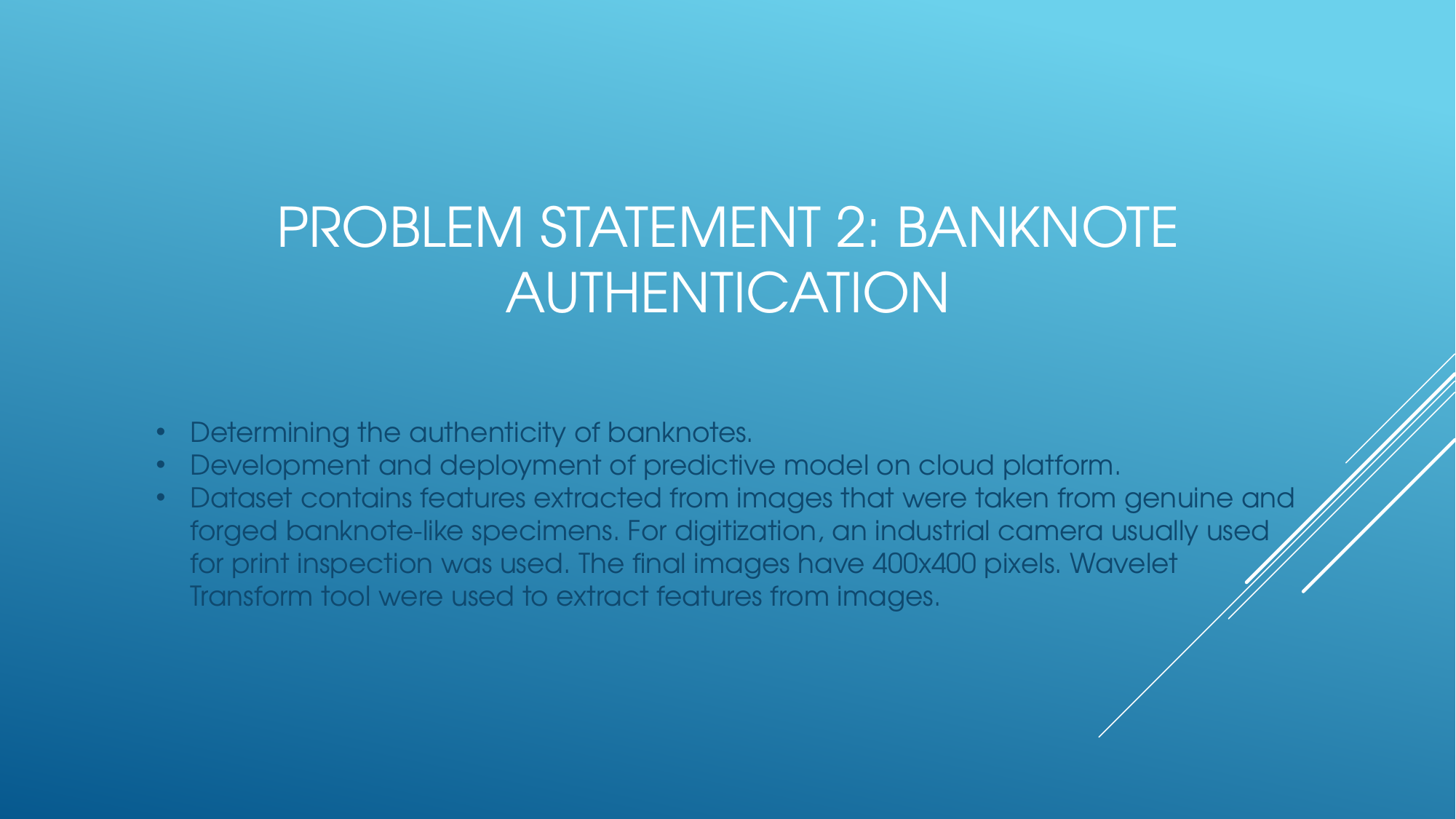

# Problem statement 2: Banknote authentication
Determining the authenticity of banknotes.
Development and deployment of predictive model on cloud platform.
Dataset contains features extracted from images that were taken from genuine and forged banknote-like specimens. For digitization, an industrial camera usually used for print inspection was used. The final images have 400x400 pixels. Wavelet Transform tool were used to extract features from images.